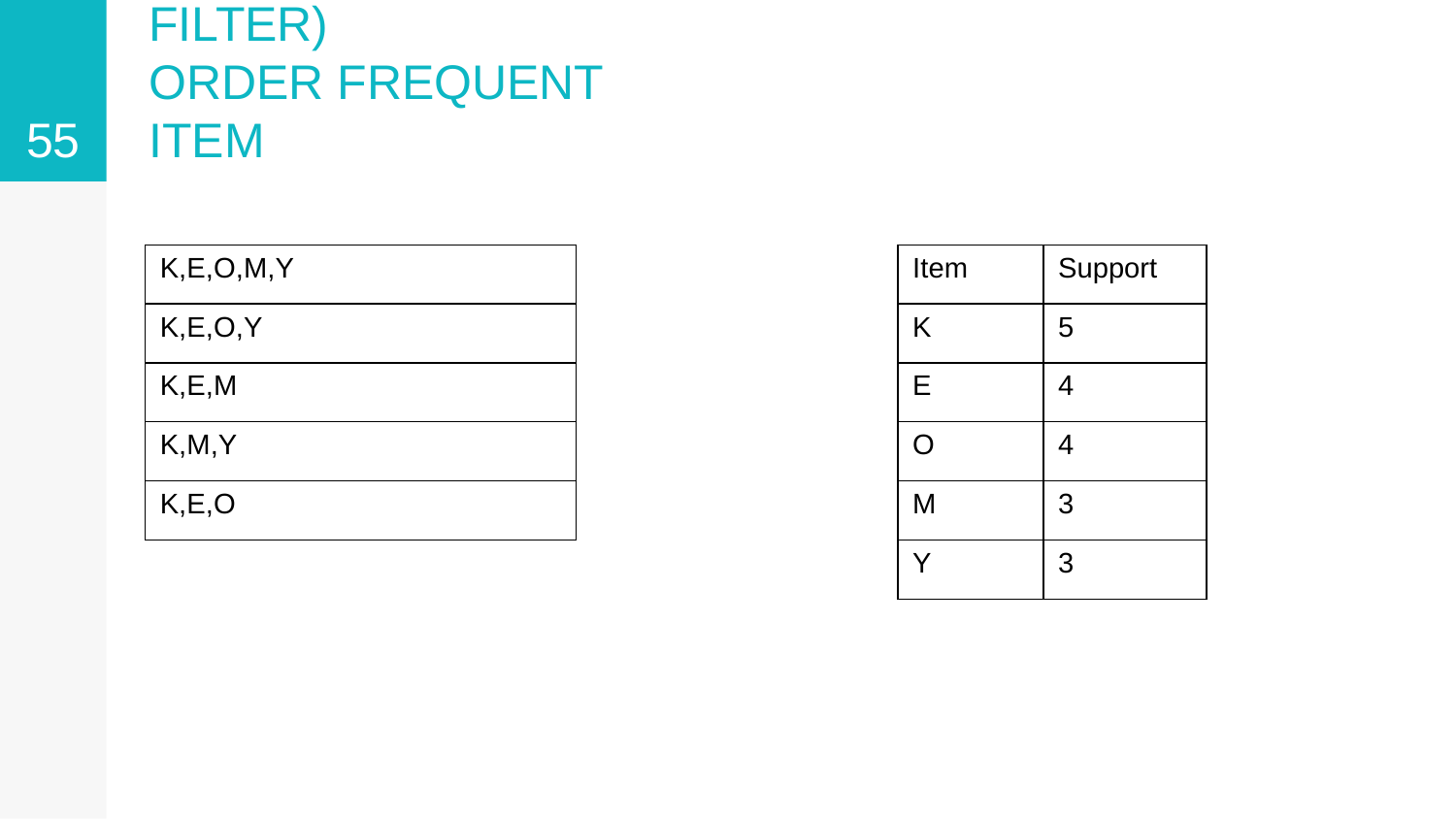

55
# FP TREE (DATA FILTER) ORDER FREQUENT ITEM
| K,E,O,M,Y |
| --- |
| K,E,O,Y |
| K,E,M |
| K,M,Y |
| K,E,O |
| Item | Support |
| --- | --- |
| K | 5 |
| E | 4 |
| O | 4 |
| M | 3 |
| Y | 3 |